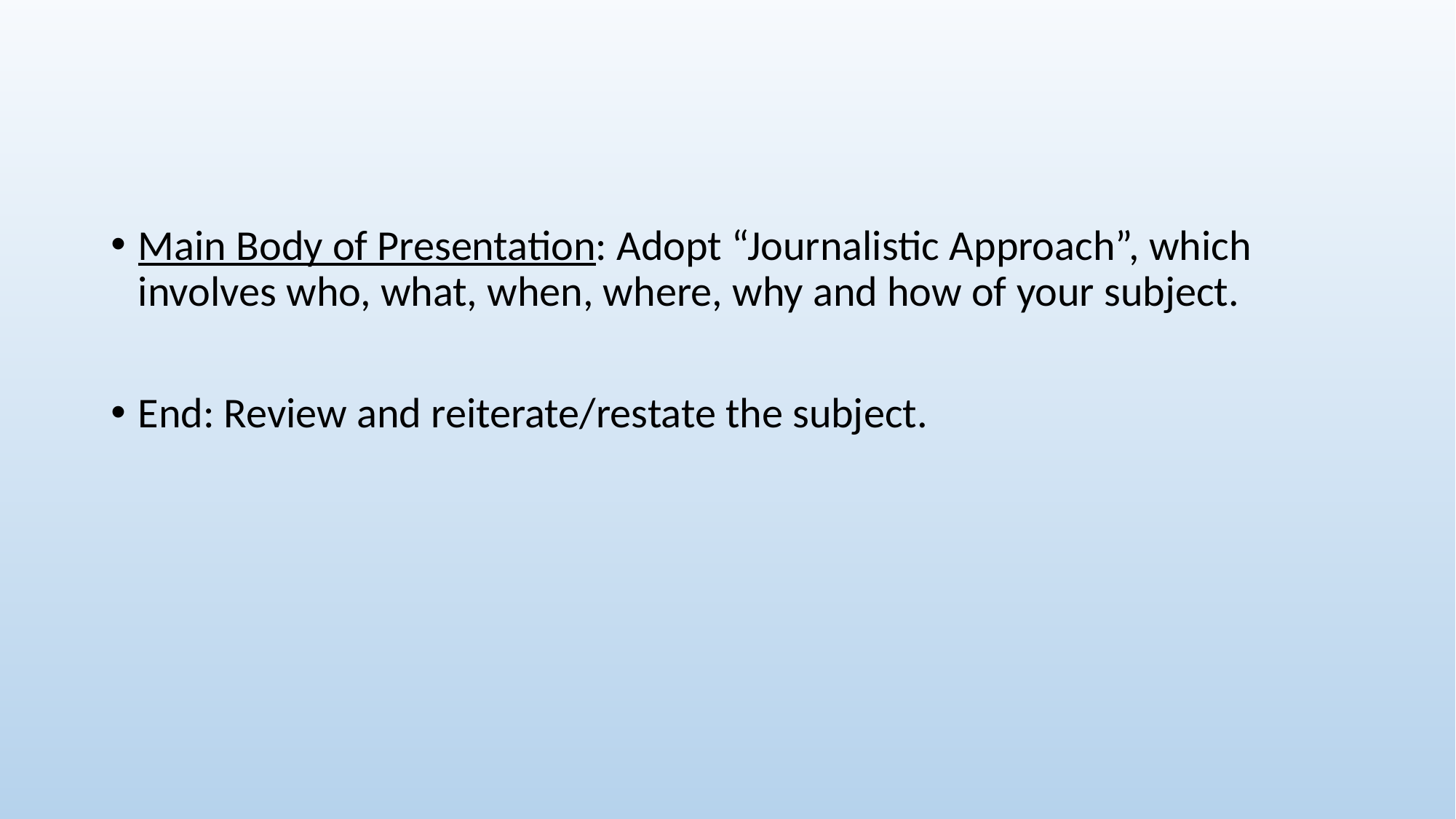

#
Main Body of Presentation: Adopt “Journalistic Approach”, which involves who, what, when, where, why and how of your subject.

End: Review and reiterate/restate the subject.